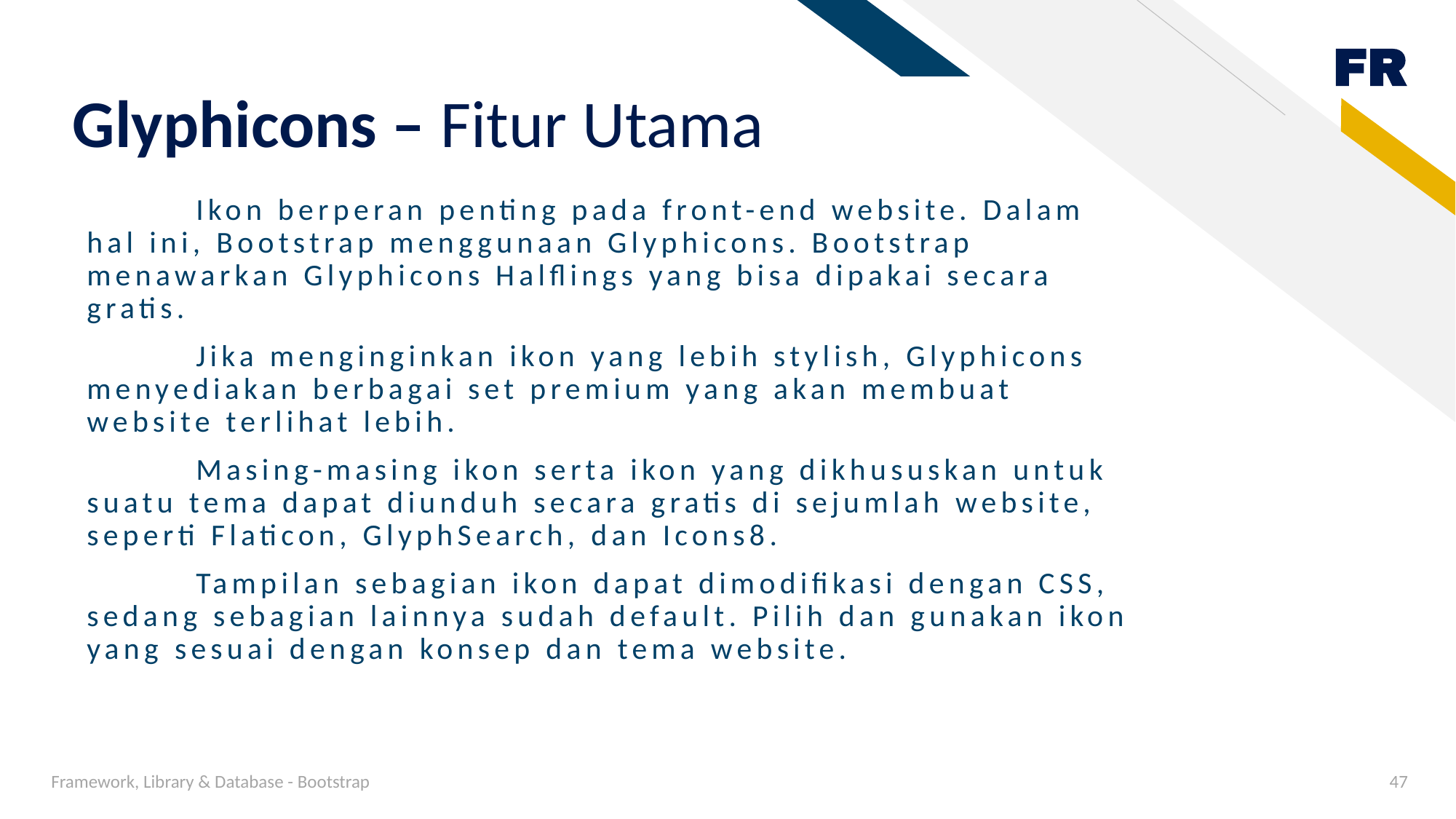

# Glyphicons – Fitur Utama
	Ikon berperan penting pada front-end website. Dalam hal ini, Bootstrap menggunaan Glyphicons. Bootstrap menawarkan Glyphicons Halflings yang bisa dipakai secara gratis.
	Jika menginginkan ikon yang lebih stylish, Glyphicons menyediakan berbagai set premium yang akan membuat website terlihat lebih.
	Masing-masing ikon serta ikon yang dikhususkan untuk suatu tema dapat diunduh secara gratis di sejumlah website, seperti Flaticon, GlyphSearch, dan Icons8.
	Tampilan sebagian ikon dapat dimodifikasi dengan CSS, sedang sebagian lainnya sudah default. Pilih dan gunakan ikon yang sesuai dengan konsep dan tema website.

Framework, Library & Database - Bootstrap
47